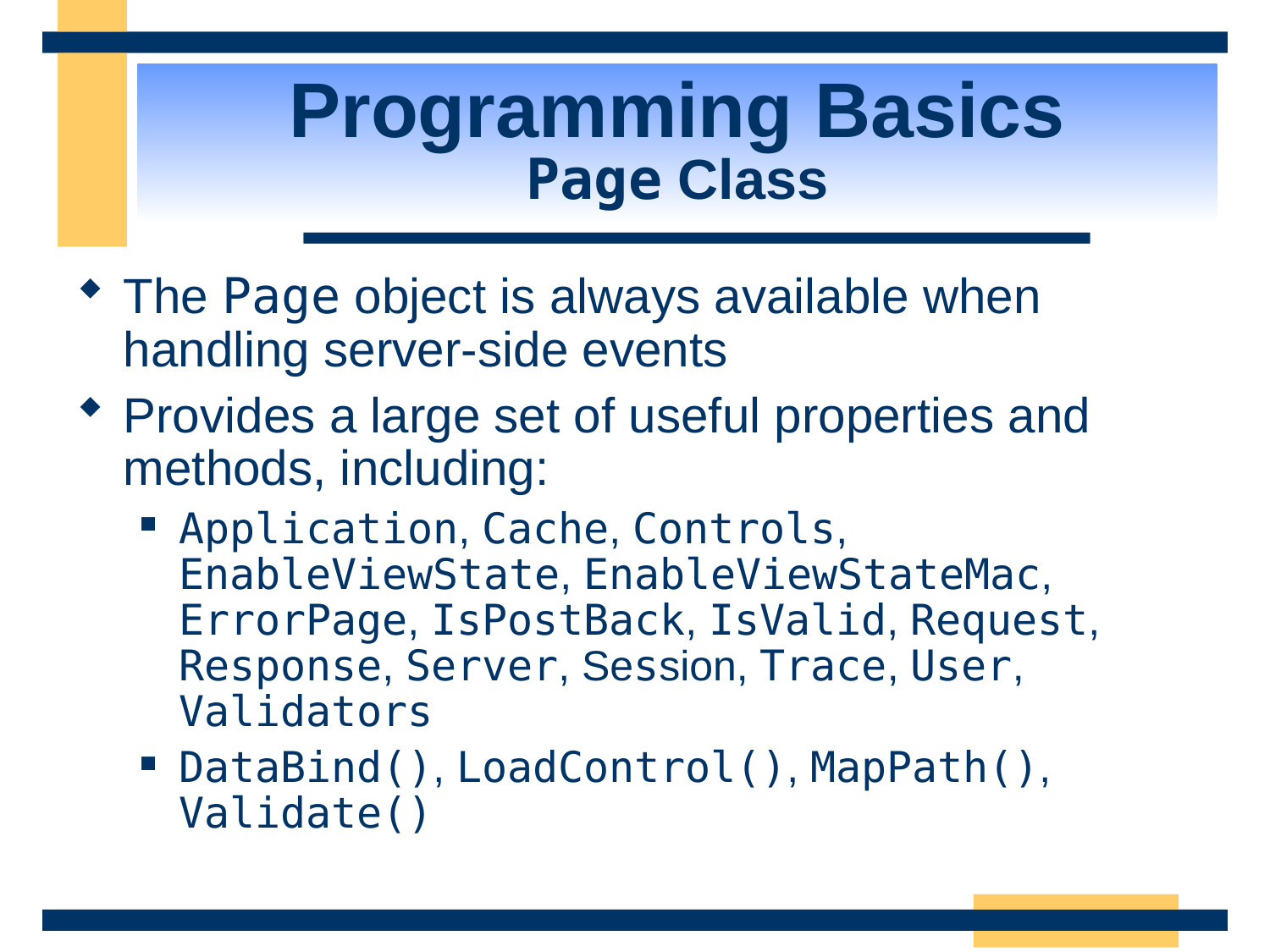

Programming Basics
Page Class
The Page object is always available when handling server-side events
Provides a large set of useful properties and methods, including:
Application, Cache, Controls, EnableViewState, EnableViewStateMac, ErrorPage, IsPostBack, IsValid, Request, Response, Server, Session, Trace, User, Validators
DataBind(), LoadControl(), MapPath(), Validate()